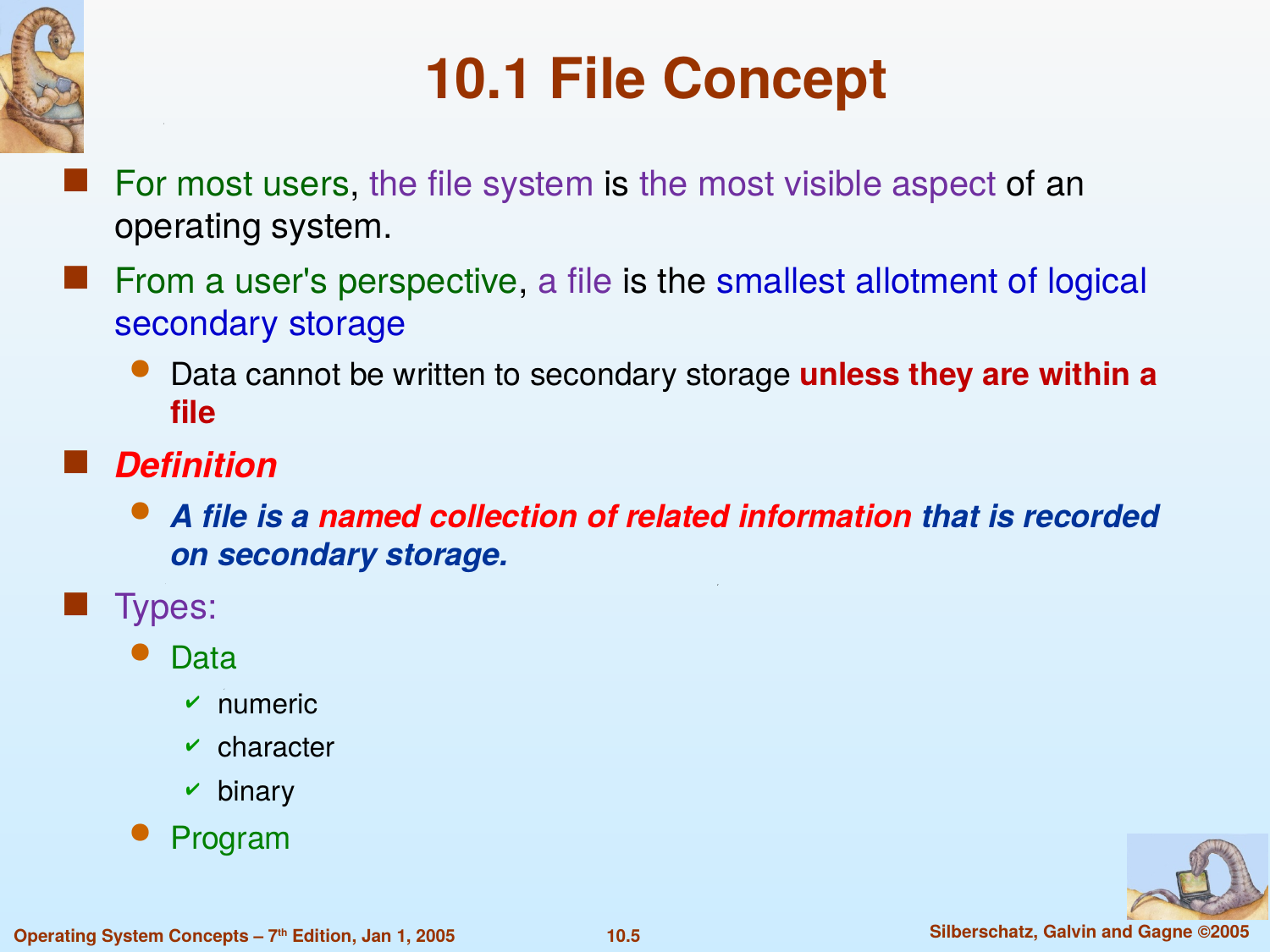

10.1 File Concept
For most users, the file system is the most visible aspect of an operating system.
From a user's perspective, a file is the smallest allotment of logical secondary storage
Data cannot be written to secondary storage unless they are within a file
Definition
A file is a named collection of related information that is recorded on secondary storage.
Types:
Data
numeric
character
binary
Program